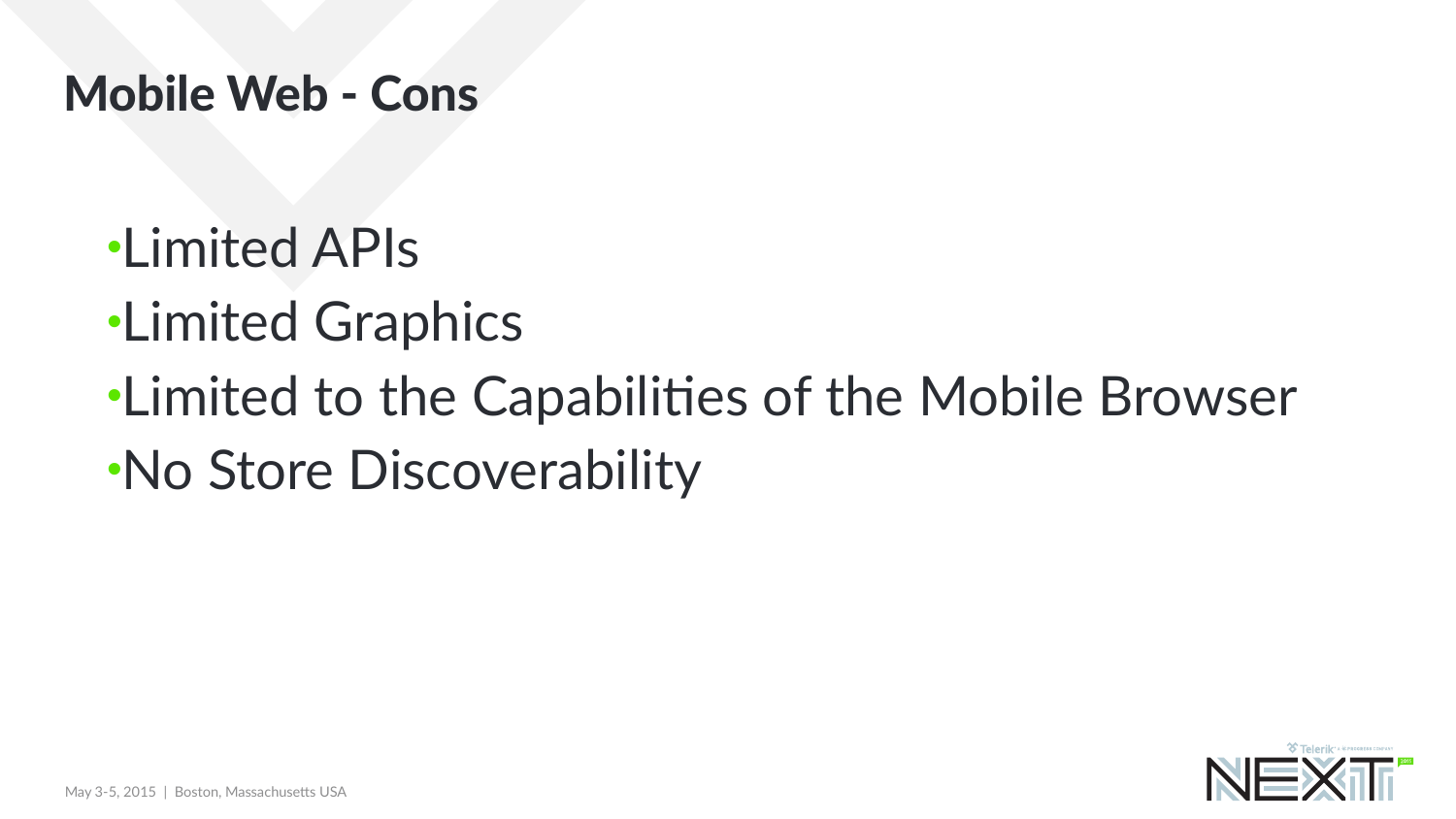

# Mobile Web - Cons
Limited APIs
Limited Graphics
Limited to the Capabilities of the Mobile Browser
No Store Discoverability